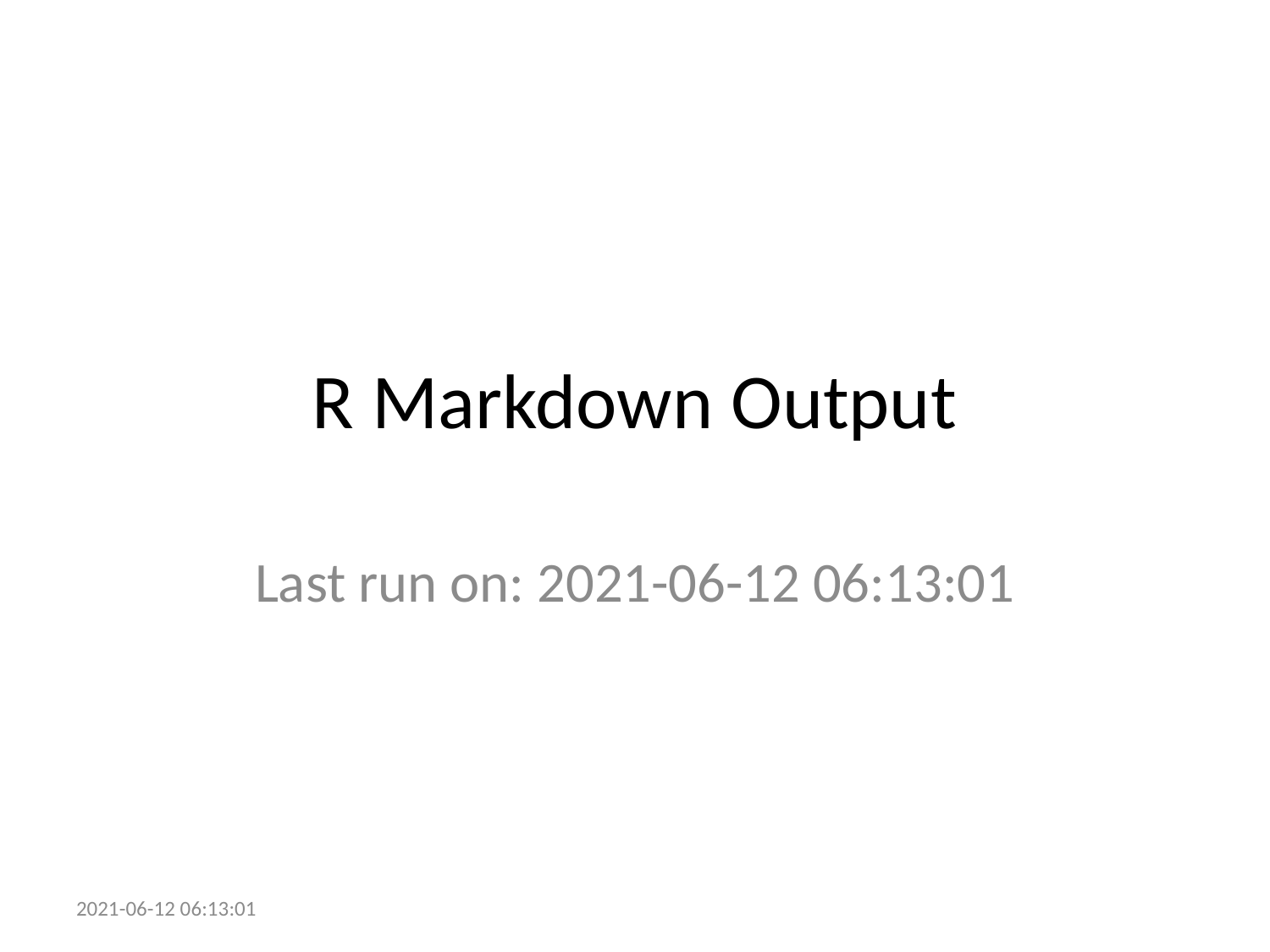

# R Markdown Output
Last run on: 2021-06-12 06:13:01
2021-06-12 06:13:01